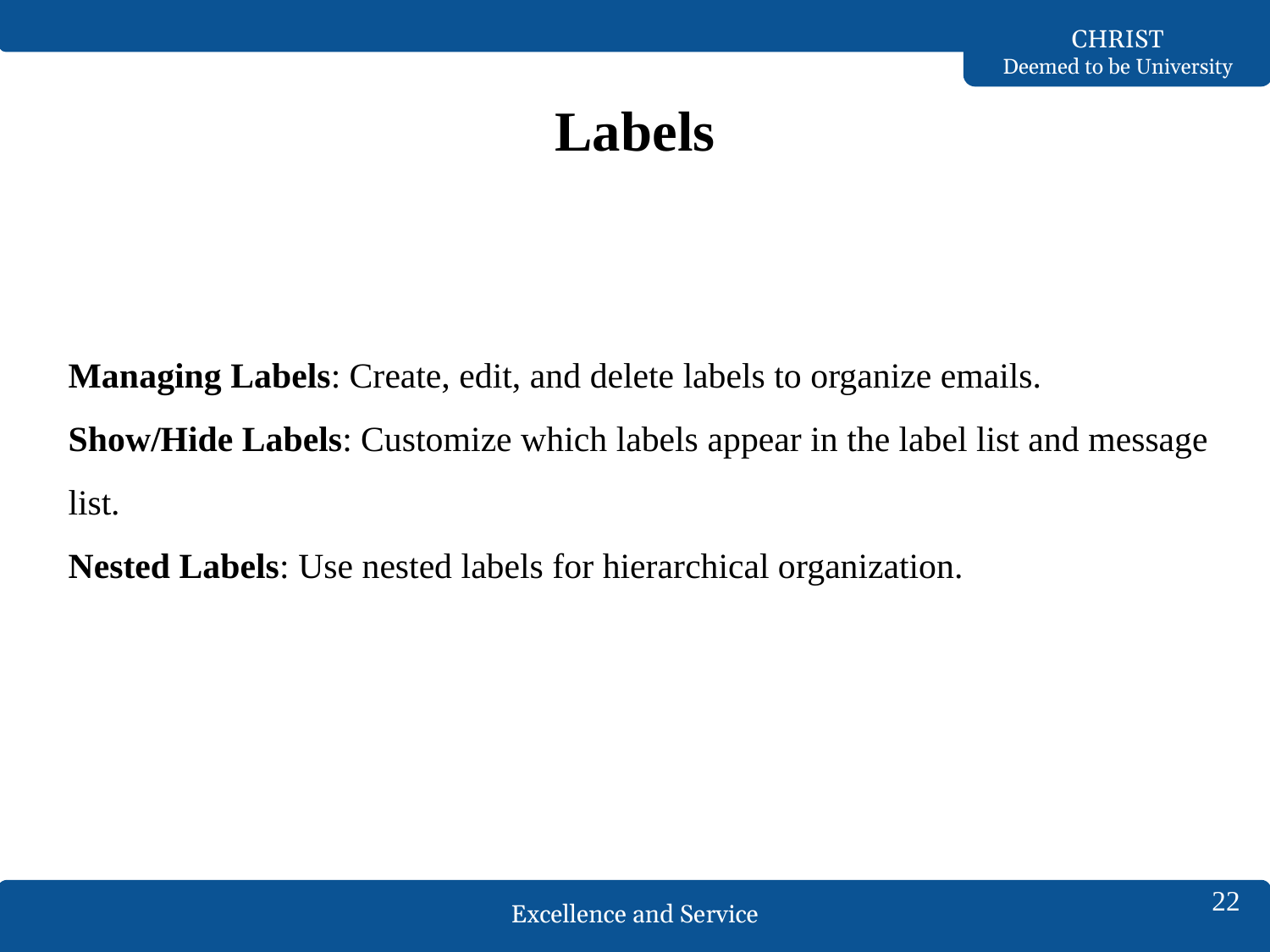

# Labels

Managing Labels: Create, edit, and delete labels to organize emails.
Show/Hide Labels: Customize which labels appear in the label list and message list.
Nested Labels: Use nested labels for hierarchical organization.
22